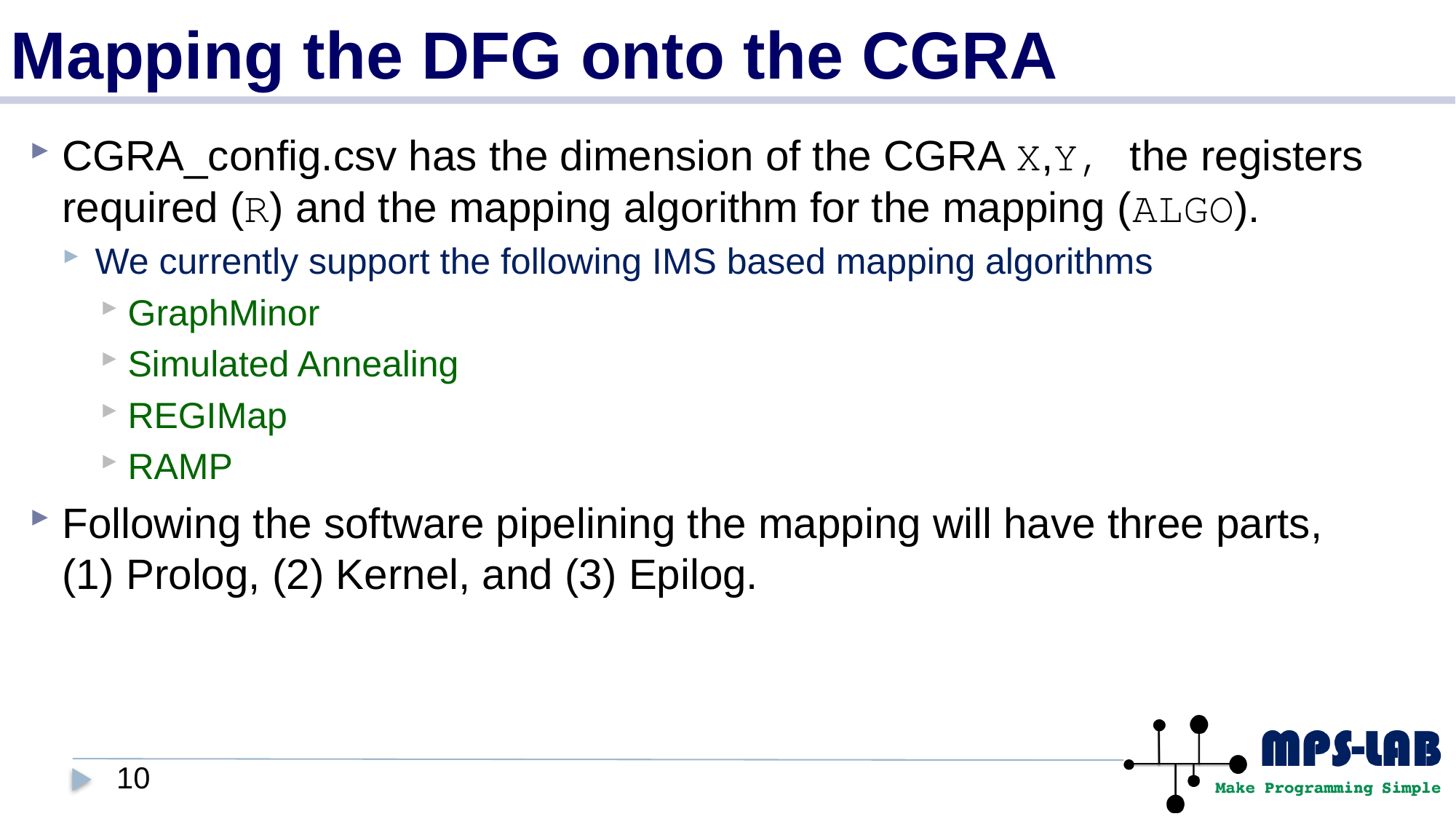

# Mapping the DFG onto the CGRA
CGRA_config.csv has the dimension of the CGRA X,Y, the registers required (R) and the mapping algorithm for the mapping (ALGO).
We currently support the following IMS based mapping algorithms
GraphMinor
Simulated Annealing
REGIMap
RAMP
Following the software pipelining the mapping will have three parts, (1) Prolog, (2) Kernel, and (3) Epilog.
10